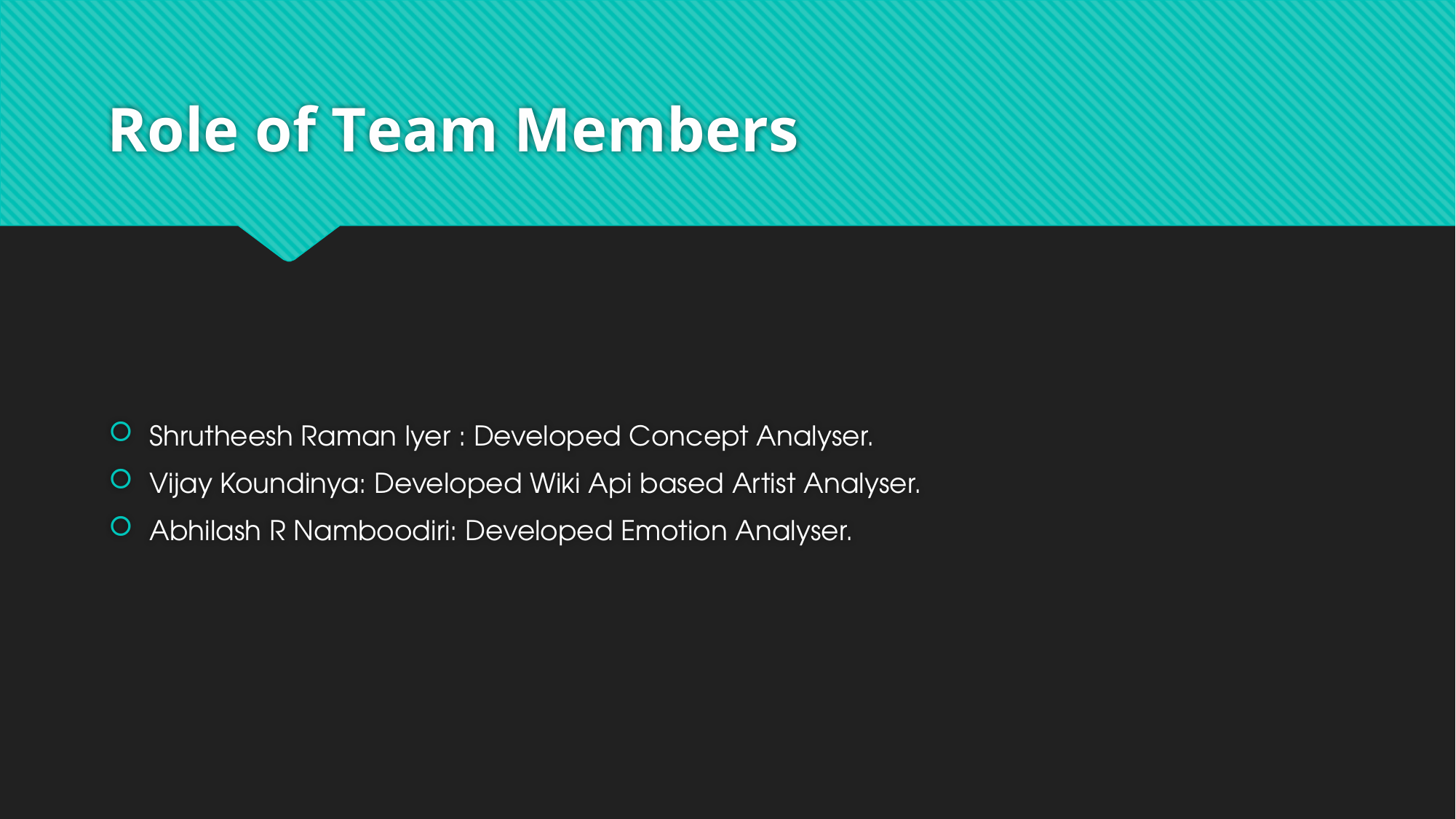

# Role of Team Members
Shrutheesh Raman Iyer : Developed Concept Analyser.
Vijay Koundinya: Developed Wiki Api based Artist Analyser.
Abhilash R Namboodiri: Developed Emotion Analyser.